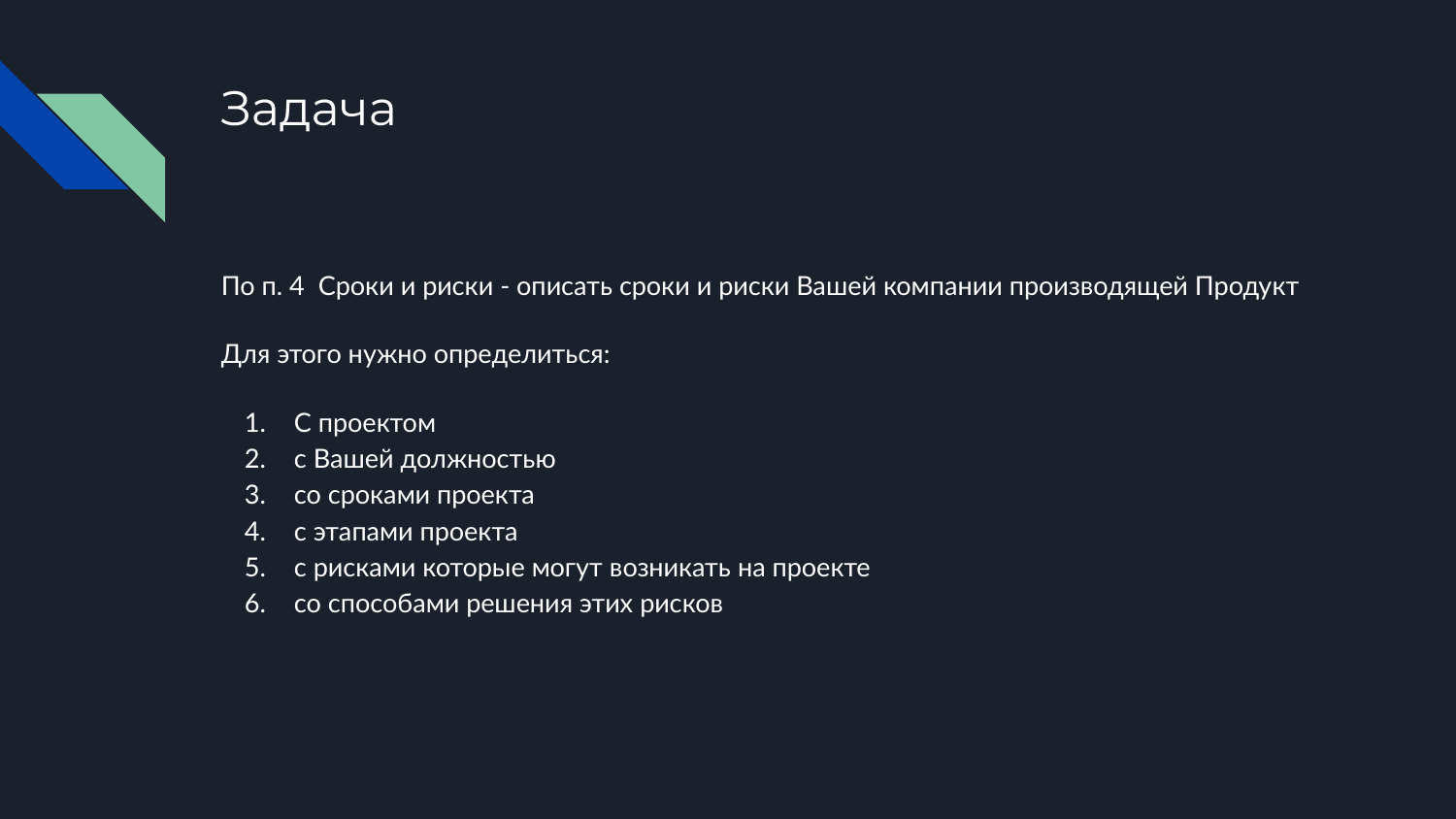

# Задача
По п. 4  Сроки и риски - описать сроки и риски Вашей компании производящей Продукт
Для этого нужно определиться:
С проектом
с Вашей должностью
со сроками проекта
с этапами проекта
с рисками которые могут возникать на проекте
со способами решения этих рисков